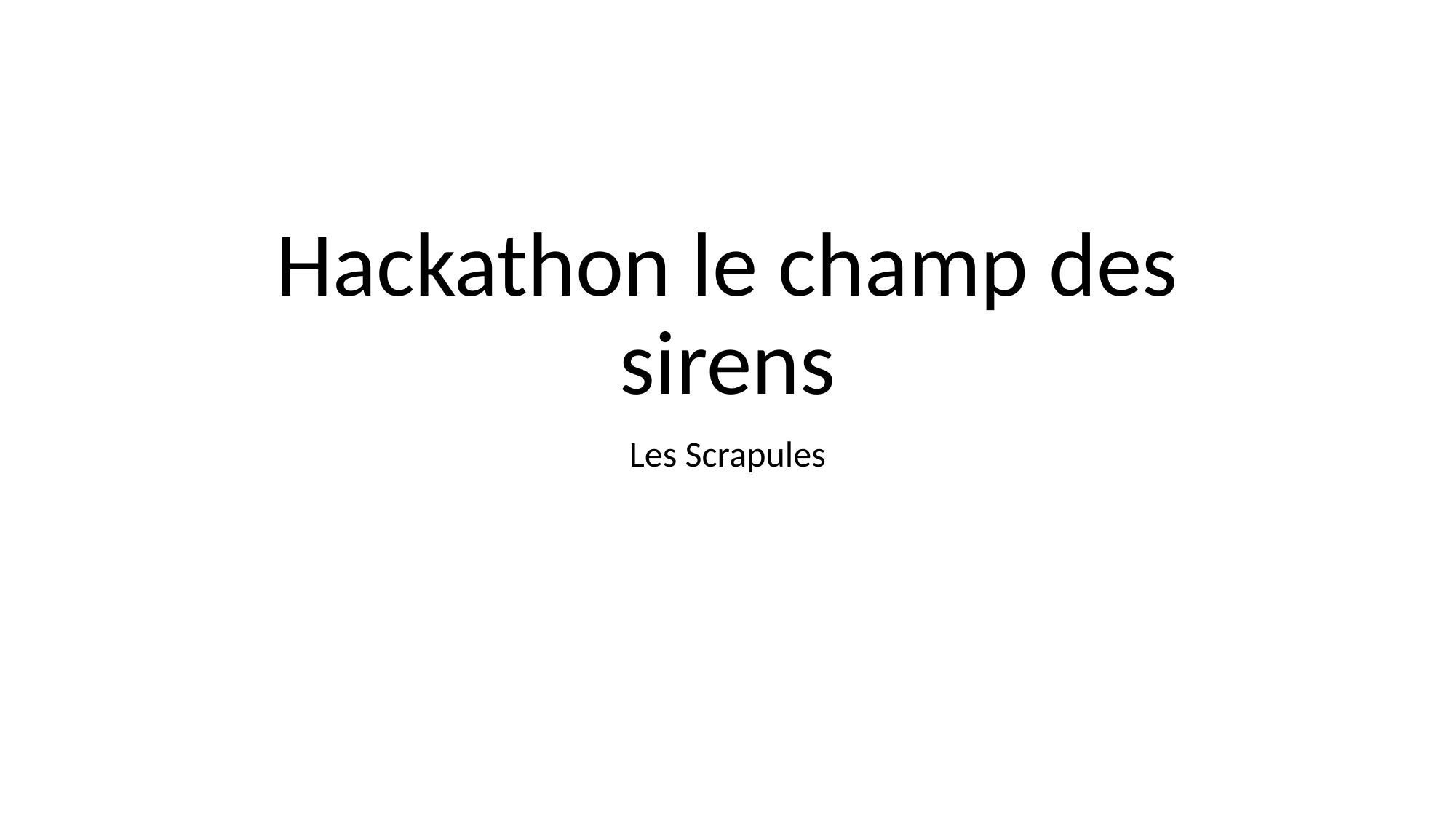

# Hackathon le champ des sirens
Les Scrapules